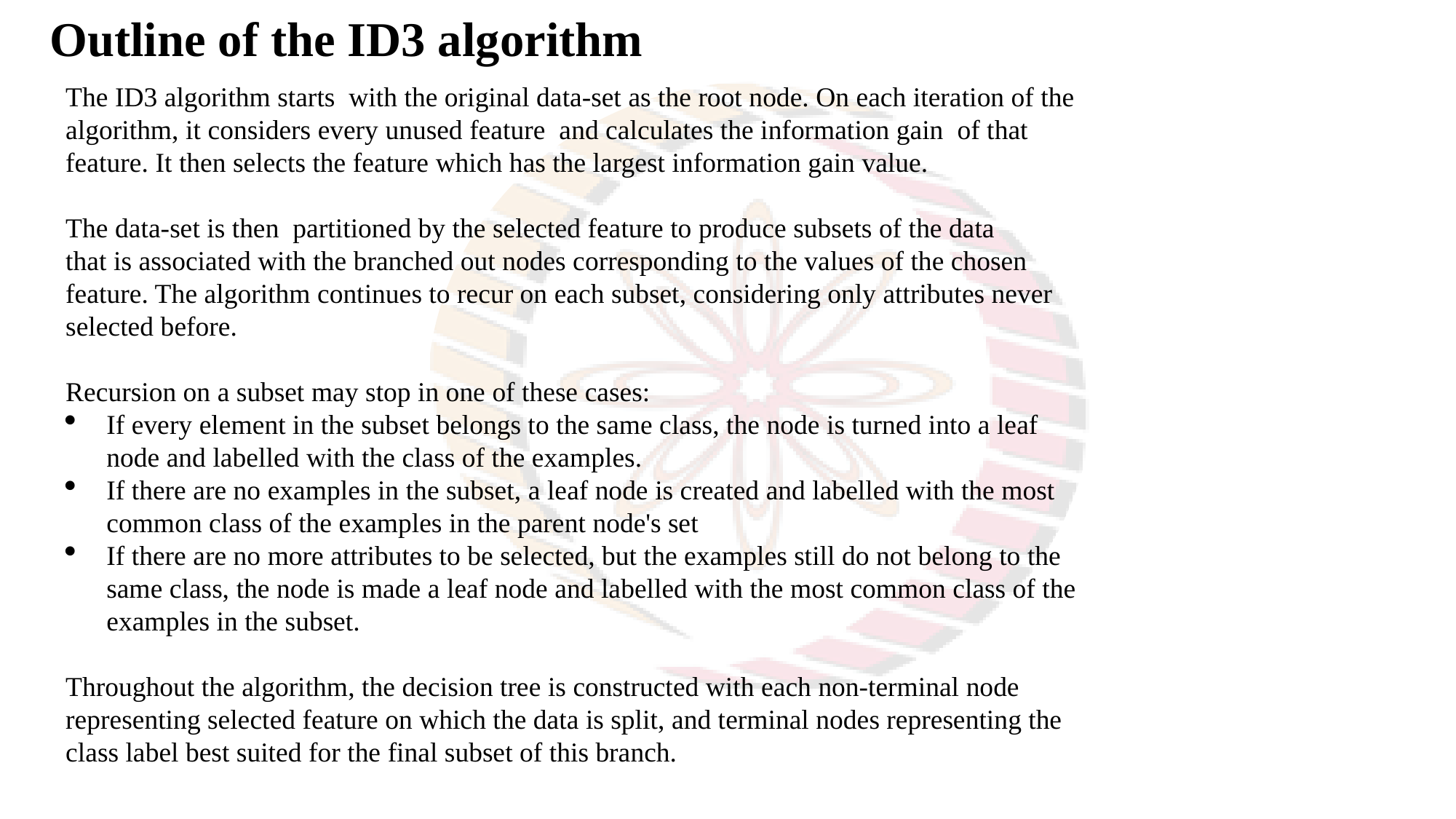

Outline of the ID3 algorithm
The ID3 algorithm starts  with the original data-set as the root node. On each iteration of the algorithm, it considers every unused feature  and calculates the information gain  of that feature. It then selects the feature which has the largest information gain value.

The data-set is then  partitioned by the selected feature to produce subsets of the data
that is associated with the branched out nodes corresponding to the values of the chosen feature. The algorithm continues to recur on each subset, considering only attributes never selected before.

Recursion on a subset may stop in one of these cases:
If every element in the subset belongs to the same class, the node is turned into a leaf node and labelled with the class of the examples.
If there are no examples in the subset, a leaf node is created and labelled with the most common class of the examples in the parent node's set
If there are no more attributes to be selected, but the examples still do not belong to the same class, the node is made a leaf node and labelled with the most common class of the examples in the subset.

Throughout the algorithm, the decision tree is constructed with each non-terminal node representing selected feature on which the data is split, and terminal nodes representing the class label best suited for the final subset of this branch.